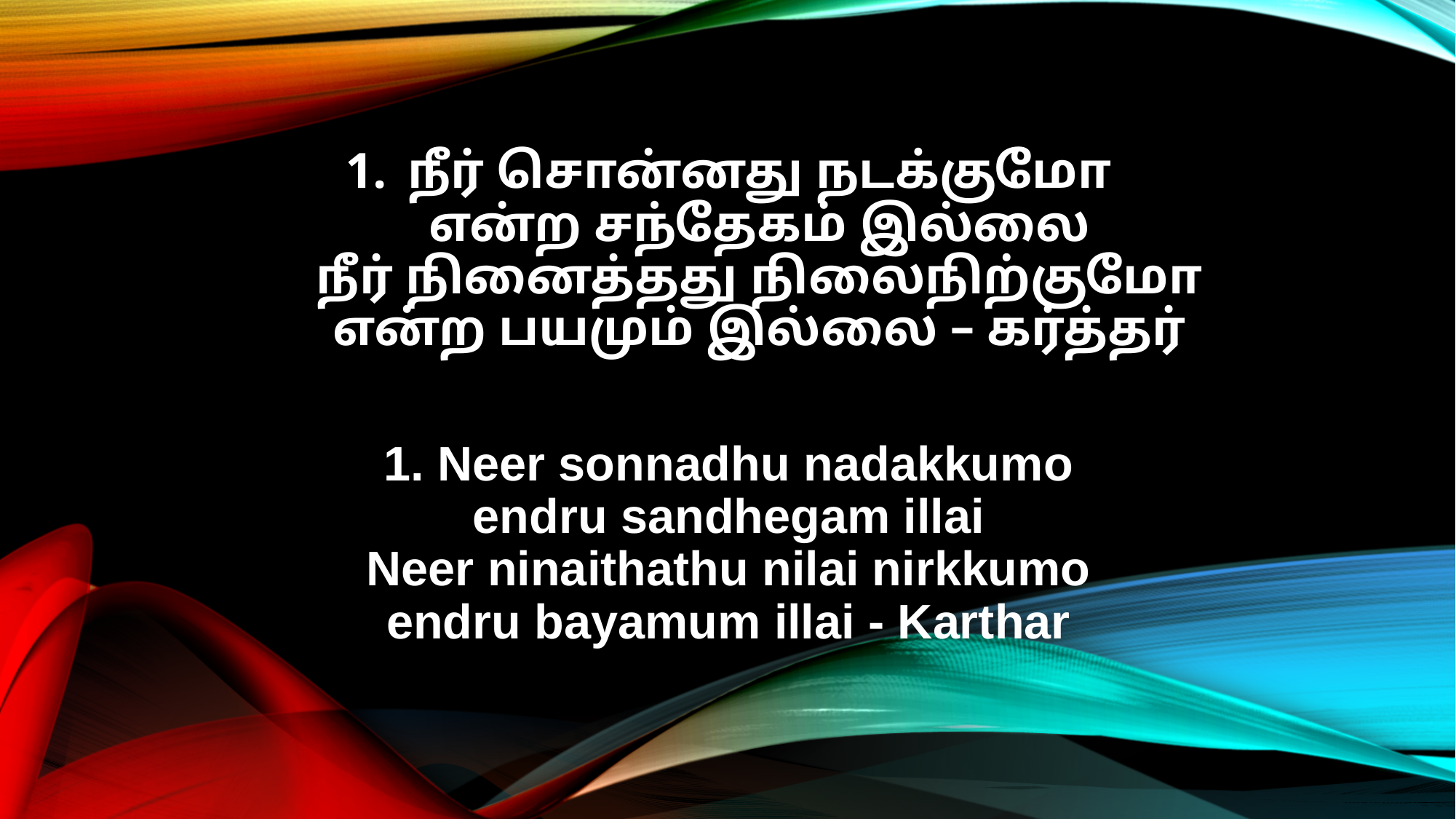

நீர் சொன்னது நடக்குமோ
என்ற சந்தேகம் இல்லை
நீர் நினைத்தது நிலைநிற்குமோ
என்ற பயமும் இல்லை – கர்த்தர்

1. Neer sonnadhu nadakkumo
endru sandhegam illai
Neer ninaithathu nilai nirkkumo
endru bayamum illai - Karthar